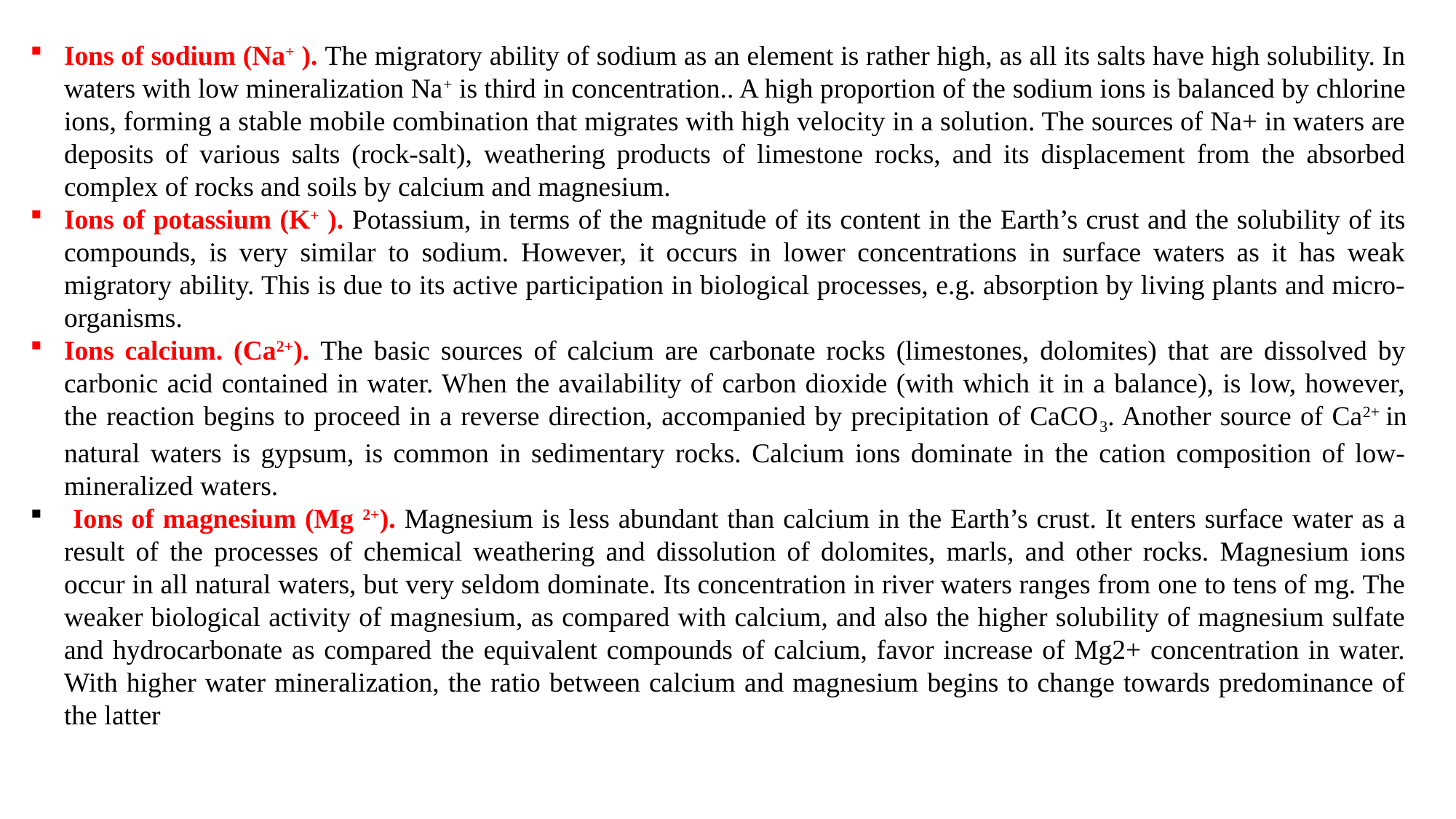

Ions of sodium (Na+ ). The migratory ability of sodium as an element is rather high, as all its salts have high solubility. In waters with low mineralization Na+ is third in concentration.. A high proportion of the sodium ions is balanced by chlorine ions, forming a stable mobile combination that migrates with high velocity in a solution. The sources of Na+ in waters are deposits of various salts (rock-salt), weathering products of limestone rocks, and its displacement from the absorbed complex of rocks and soils by calcium and magnesium.
Ions of potassium (K+ ). Potassium, in terms of the magnitude of its content in the Earth’s crust and the solubility of its compounds, is very similar to sodium. However, it occurs in lower concentrations in surface waters as it has weak migratory ability. This is due to its active participation in biological processes, e.g. absorption by living plants and micro-organisms.
Ions calcium. (Ca2+). The basic sources of calcium are carbonate rocks (limestones, dolomites) that are dissolved by carbonic acid contained in water. When the availability of carbon dioxide (with which it in a balance), is low, however, the reaction begins to proceed in a reverse direction, accompanied by precipitation of CaCO3. Another source of Ca2+ in natural waters is gypsum, is common in sedimentary rocks. Calcium ions dominate in the cation composition of low-mineralized waters.
 Ions of magnesium (Mg 2+). Magnesium is less abundant than calcium in the Earth’s crust. It enters surface water as a result of the processes of chemical weathering and dissolution of dolomites, marls, and other rocks. Magnesium ions occur in all natural waters, but very seldom dominate. Its concentration in river waters ranges from one to tens of mg. The weaker biological activity of magnesium, as compared with calcium, and also the higher solubility of magnesium sulfate and hydrocarbonate as compared the equivalent compounds of calcium, favor increase of Mg2+ concentration in water. With higher water mineralization, the ratio between calcium and magnesium begins to change towards predominance of the latter